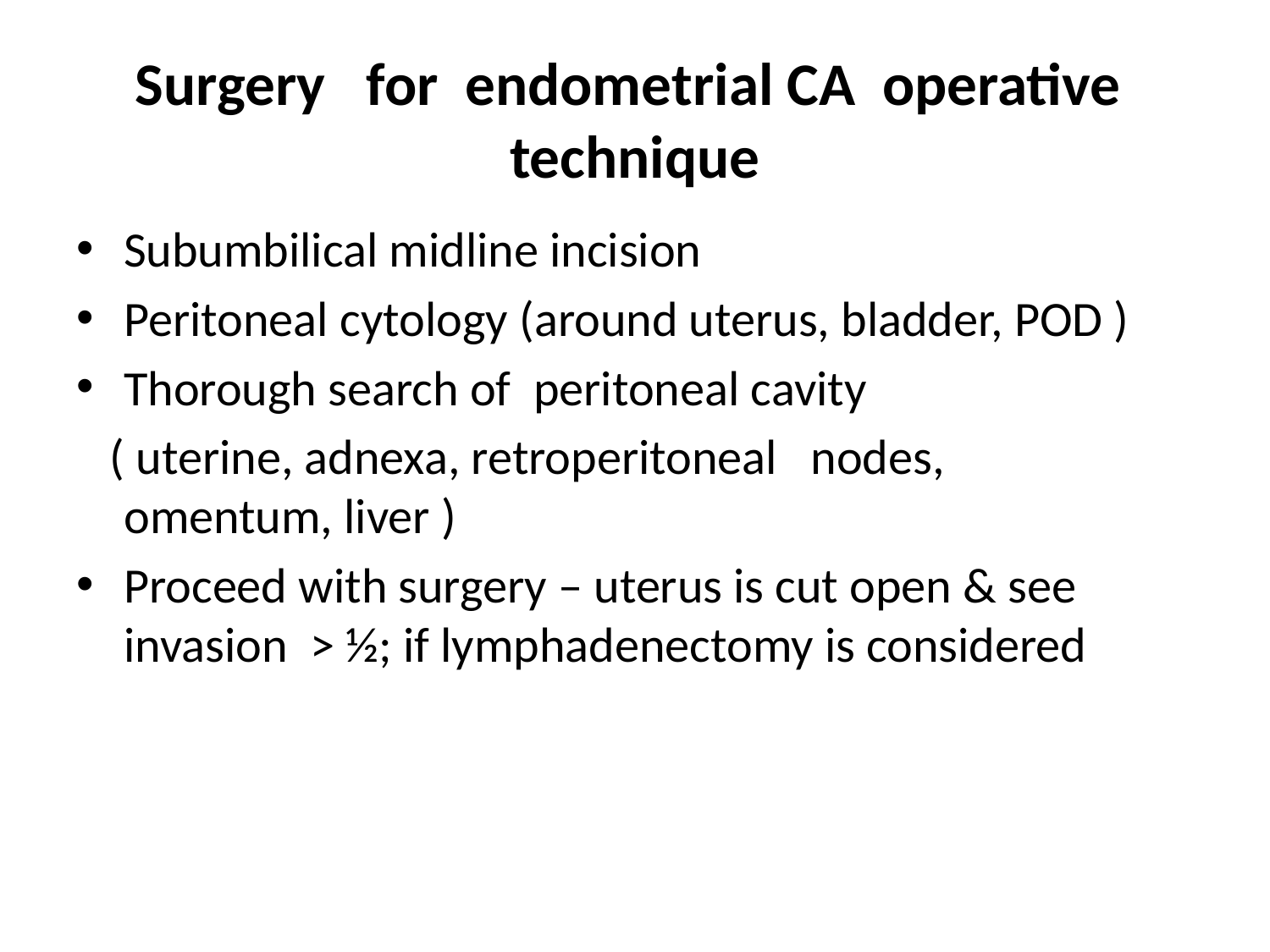

# Surgery   for  endometrial CA  operative  technique
Subumbilical midline incision
Peritoneal cytology (around uterus, bladder, POD )
Thorough search of  peritoneal cavity
   ( uterine, adnexa, retroperitoneal   nodes, omentum, liver )
Proceed with surgery – uterus is cut open & see  invasion  > ½; if lymphadenectomy is considered